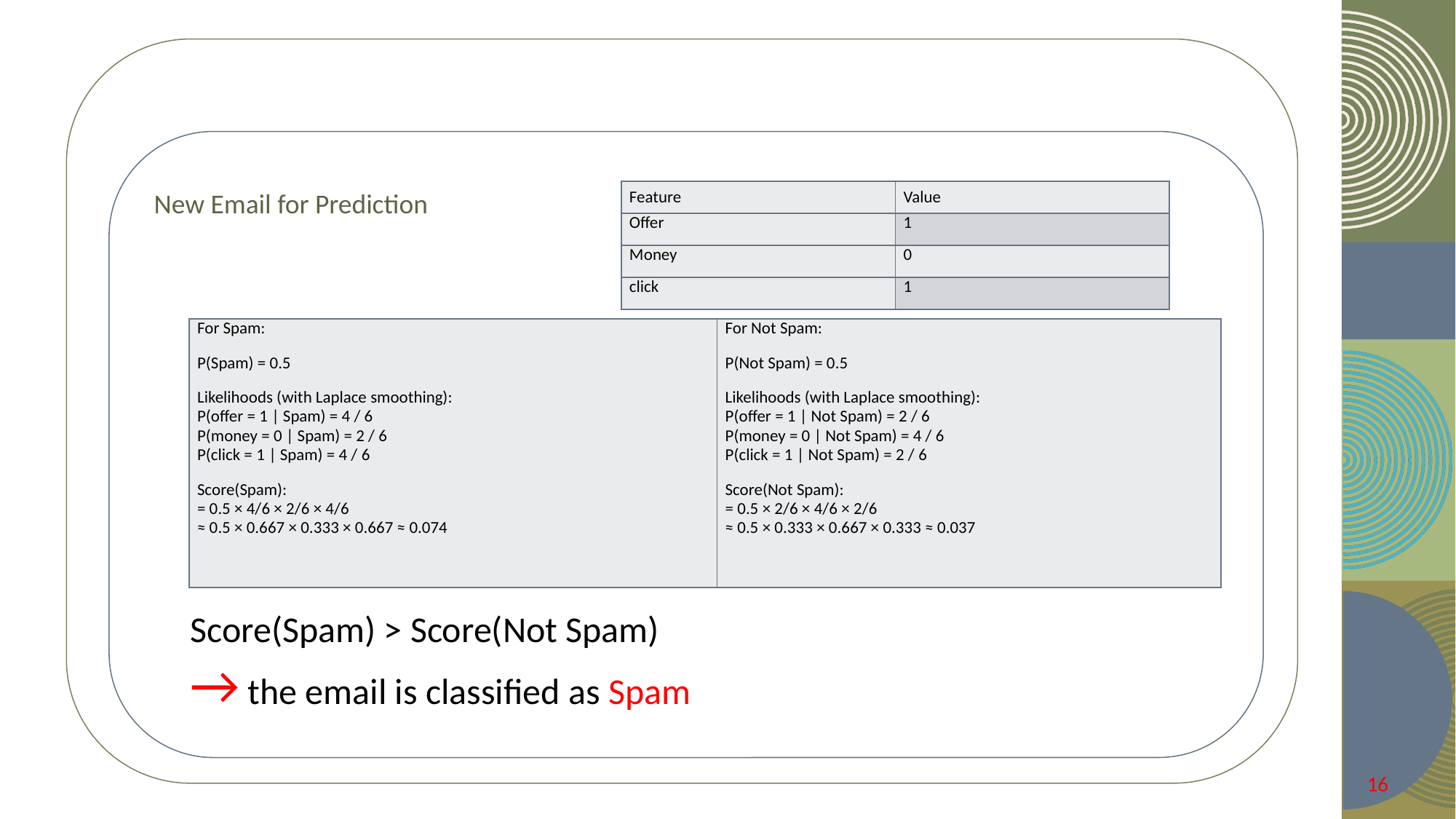

New Email for Prediction
| Feature | Value |
| --- | --- |
| Offer | 1 |
| Money | 0 |
| click | 1 |
| For Spam: P(Spam) = 0.5 Likelihoods (with Laplace smoothing): P(offer = 1 | Spam) = 4 / 6 P(money = 0 | Spam) = 2 / 6 P(click = 1 | Spam) = 4 / 6 Score(Spam): = 0.5 × 4/6 × 2/6 × 4/6 ≈ 0.5 × 0.667 × 0.333 × 0.667 ≈ 0.074 | For Not Spam: P(Not Spam) = 0.5 Likelihoods (with Laplace smoothing): P(offer = 1 | Not Spam) = 2 / 6 P(money = 0 | Not Spam) = 4 / 6 P(click = 1 | Not Spam) = 2 / 6 Score(Not Spam): = 0.5 × 2/6 × 4/6 × 2/6 ≈ 0.5 × 0.333 × 0.667 × 0.333 ≈ 0.037 |
| --- | --- |
Score(Spam) > Score(Not Spam)
→ the email is classified as Spam
16